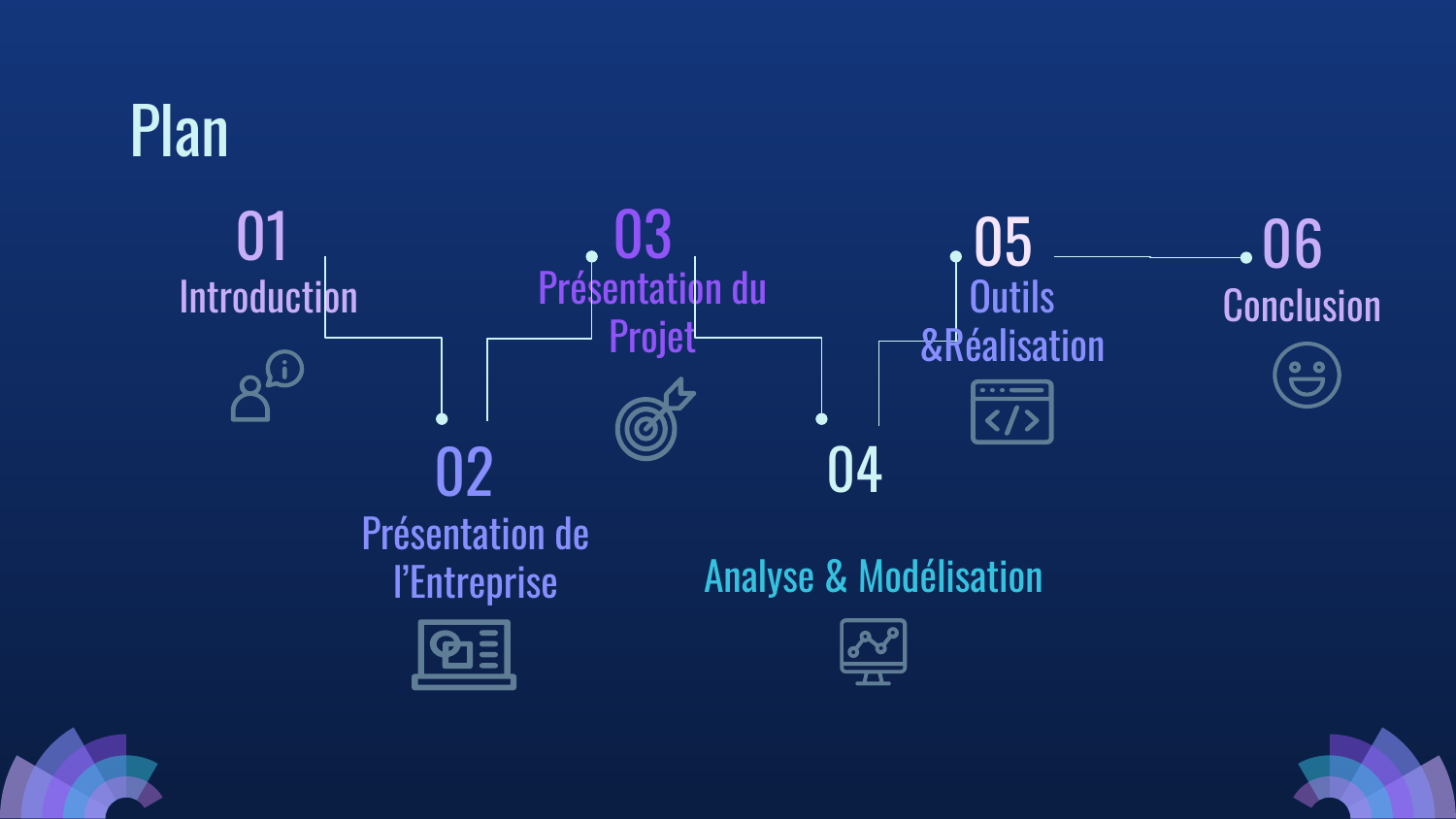

# Plan
03
01
06
05
Introduction
Conclusion
Présentation du Projet
Outils &Réalisation

04
02
Analyse & Modélisation
Présentation de l’Entreprise